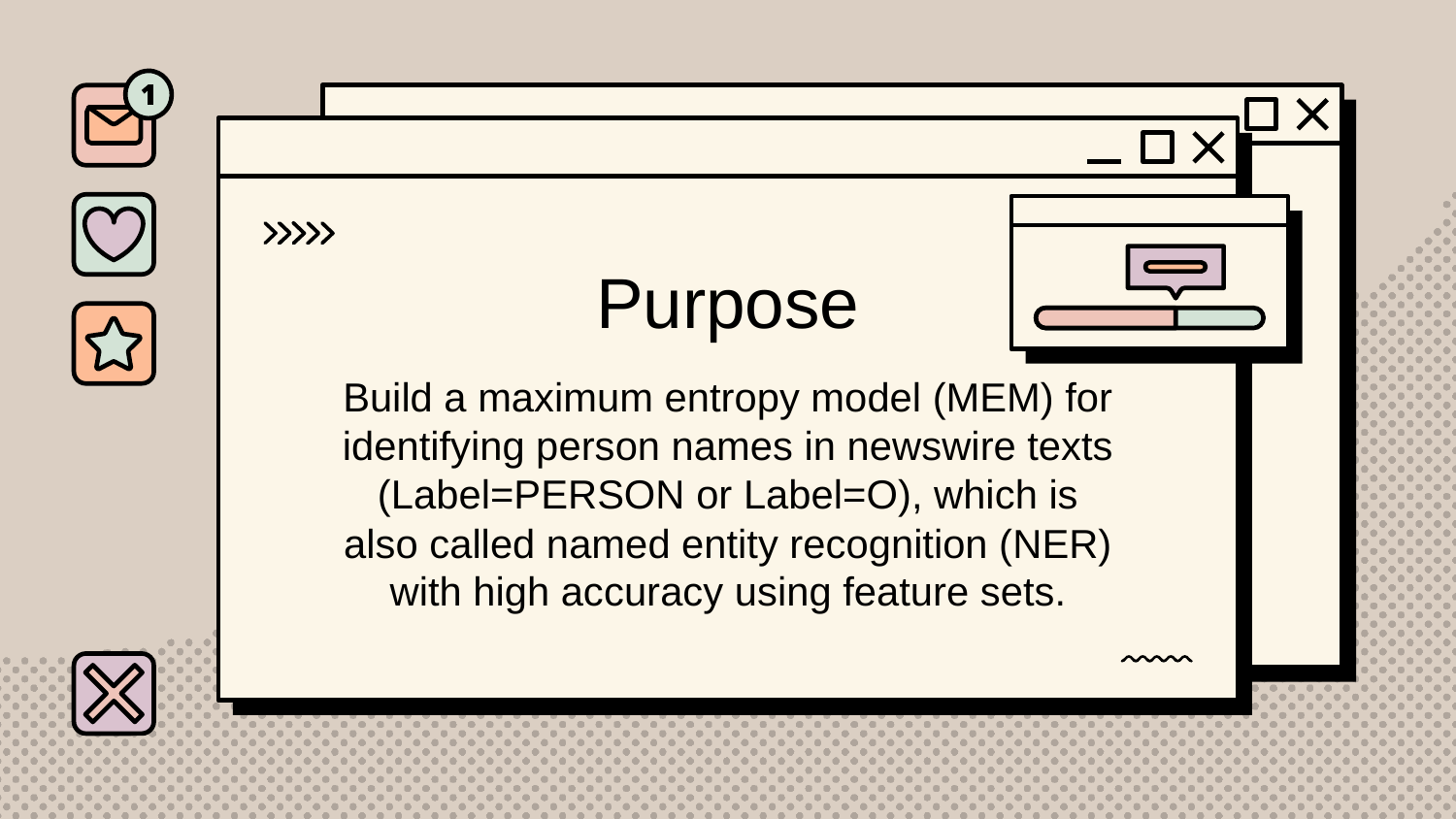

# Purpose

Build a maximum entropy model (MEM) for identifying person names in newswire texts (Label=PERSON or Label=O), which is also called named entity recognition (NER) with high accuracy using feature sets.